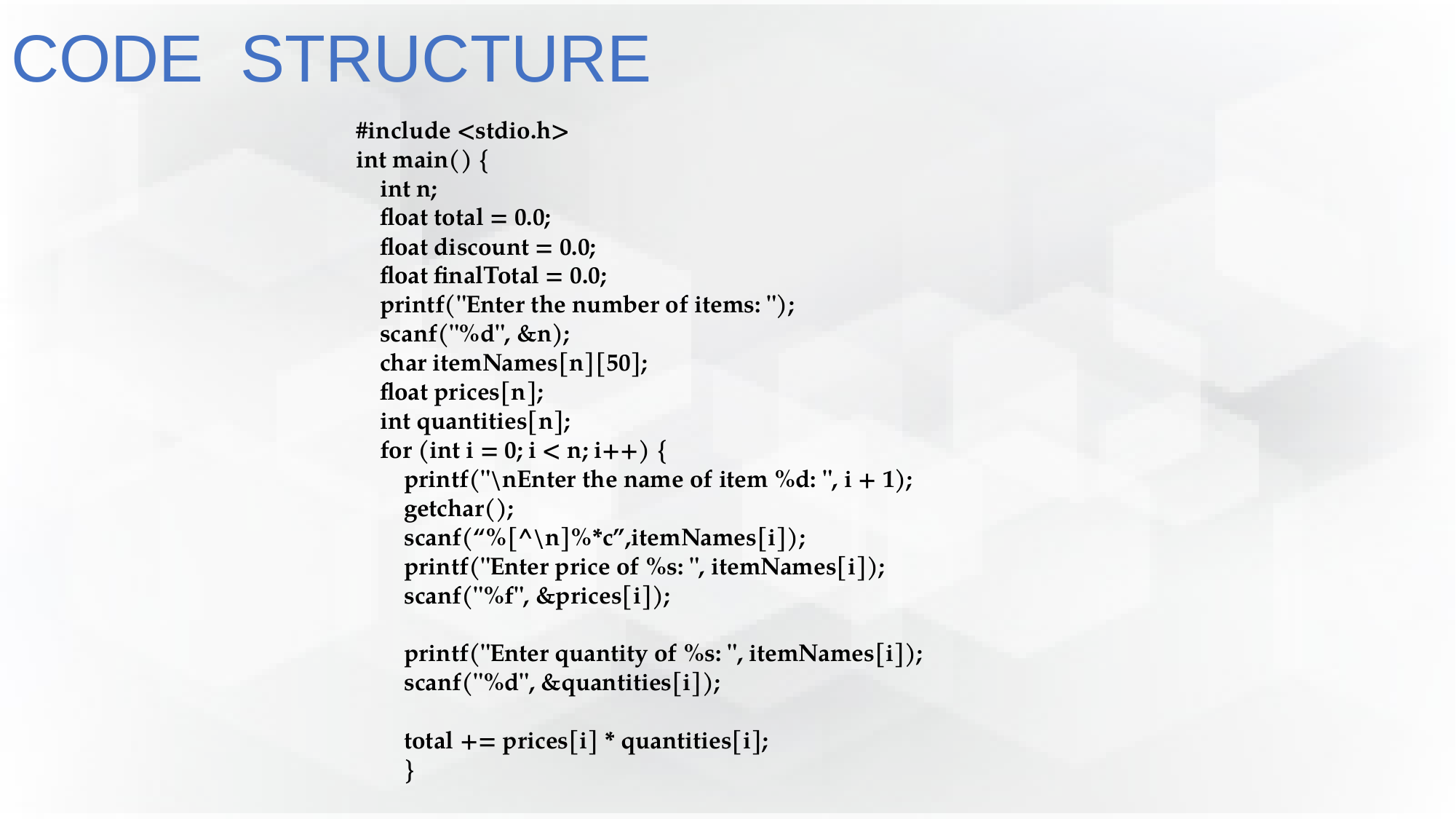

# CODE  STRUCTURE
#include <stdio.h>
int main() {
    int n;
    float total = 0.0;
    float discount = 0.0;
    float finalTotal = 0.0;
    printf("Enter the number of items: ");
    scanf("%d", &n);
    char itemNames[n][50];
    float prices[n];
    int quantities[n];
    for (int i = 0; i < n; i++) {
        printf("\nEnter the name of item %d: ", i + 1);
        getchar();
        scanf(“%[^\n]%*c”,itemNames[i]);
        printf("Enter price of %s: ", itemNames[i]);
        scanf("%f", &prices[i]);

        printf("Enter quantity of %s: ", itemNames[i]);
        scanf("%d", &quantities[i]);

        total += prices[i] * quantities[i];
        }